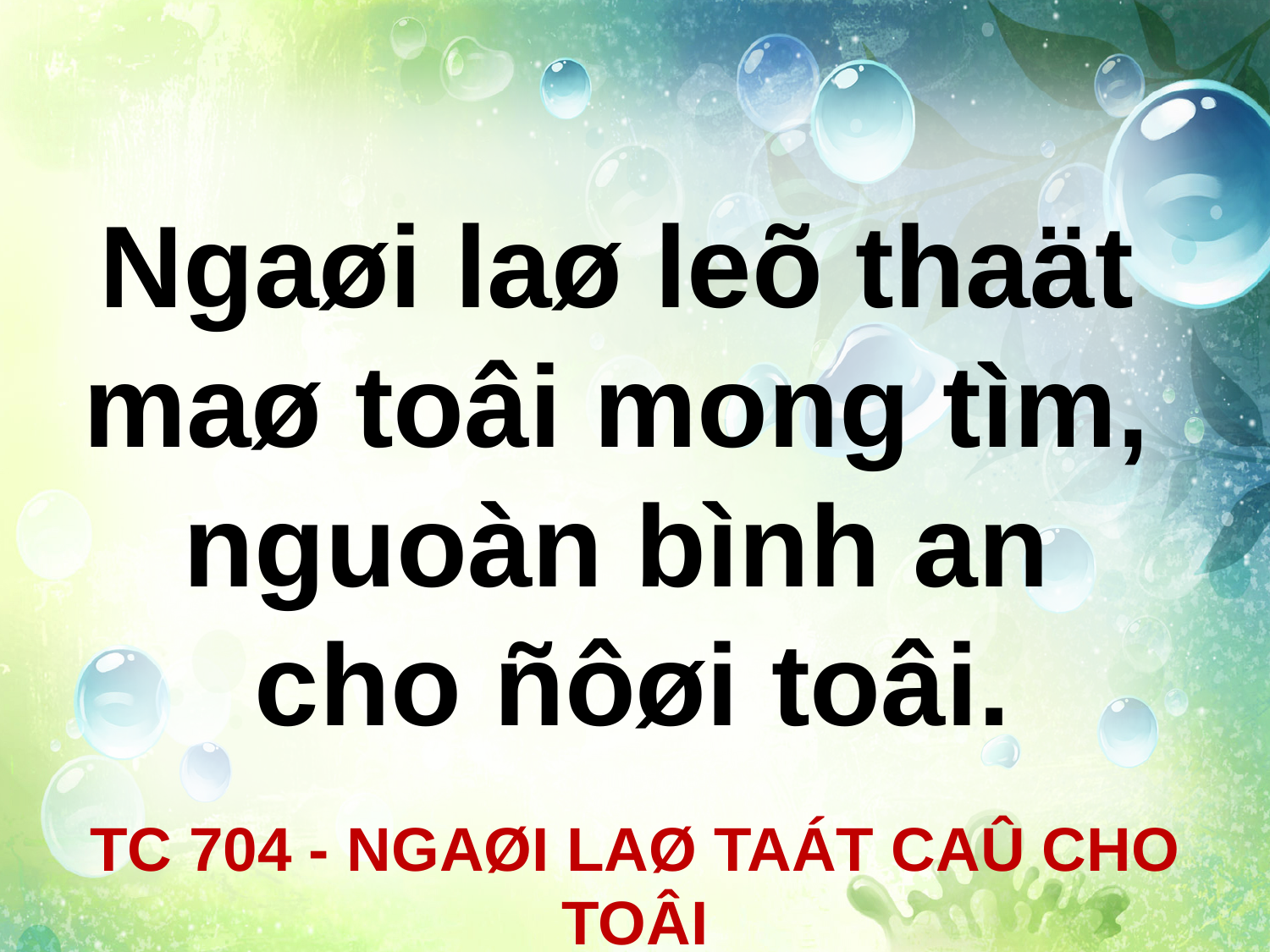

Ngaøi laø leõ thaät
maø toâi mong tìm,
nguoàn bình an
cho ñôøi toâi.
TC 704 - NGAØI LAØ TAÁT CAÛ CHO TOÂI